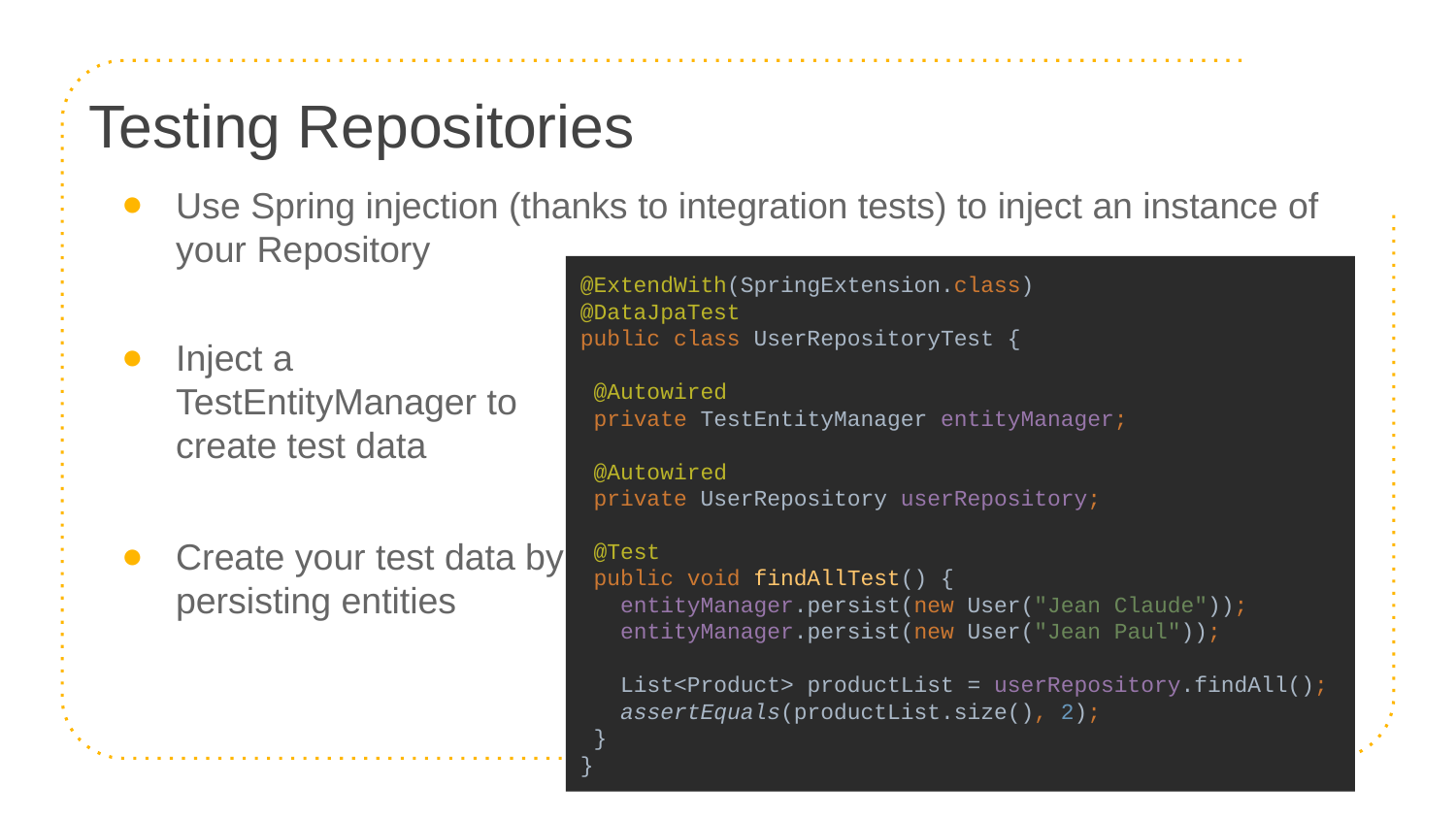

# Testing Repositories
Use Spring injection (thanks to integration tests) to inject an instance of your Repository
@ExtendWith(SpringExtension.class)
@DataJpaTest
public class UserRepositoryTest {

 @Autowired
 private TestEntityManager entityManager;

 @Autowired
 private UserRepository userRepository;

 @Test
 public void findAllTest() {
   entityManager.persist(new User("Jean Claude"));
   entityManager.persist(new User("Jean Paul"));

   List<Product> productList = userRepository.findAll();
   assertEquals(productList.size(), 2);
 }
}
Inject a TestEntityManager to create test data

Create your test data by persisting entities